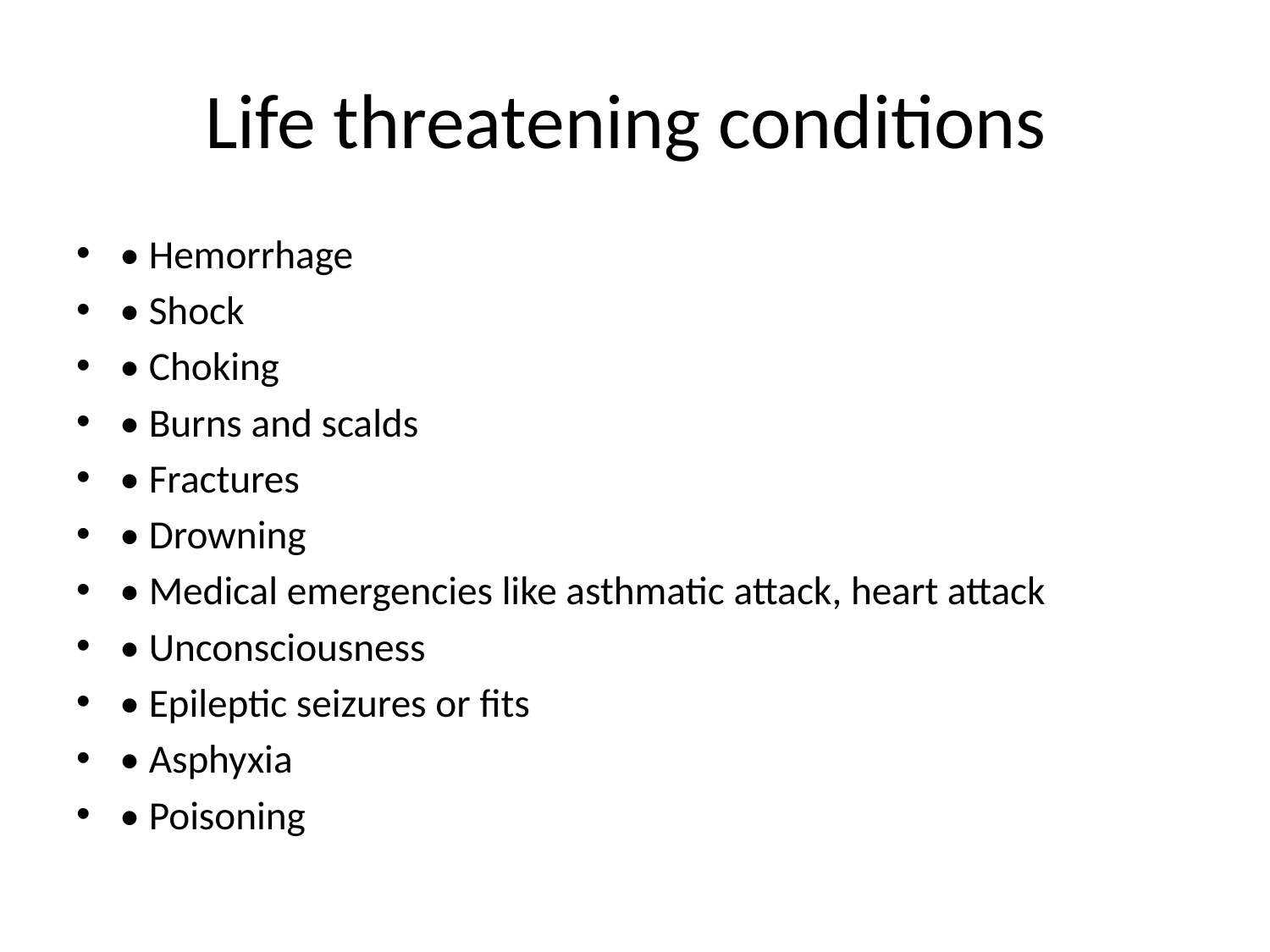

# Life threatening conditions
• Hemorrhage
• Shock
• Choking
• Burns and scalds
• Fractures
• Drowning
• Medical emergencies like asthmatic attack, heart attack
• Unconsciousness
• Epileptic seizures or fits
• Asphyxia
• Poisoning